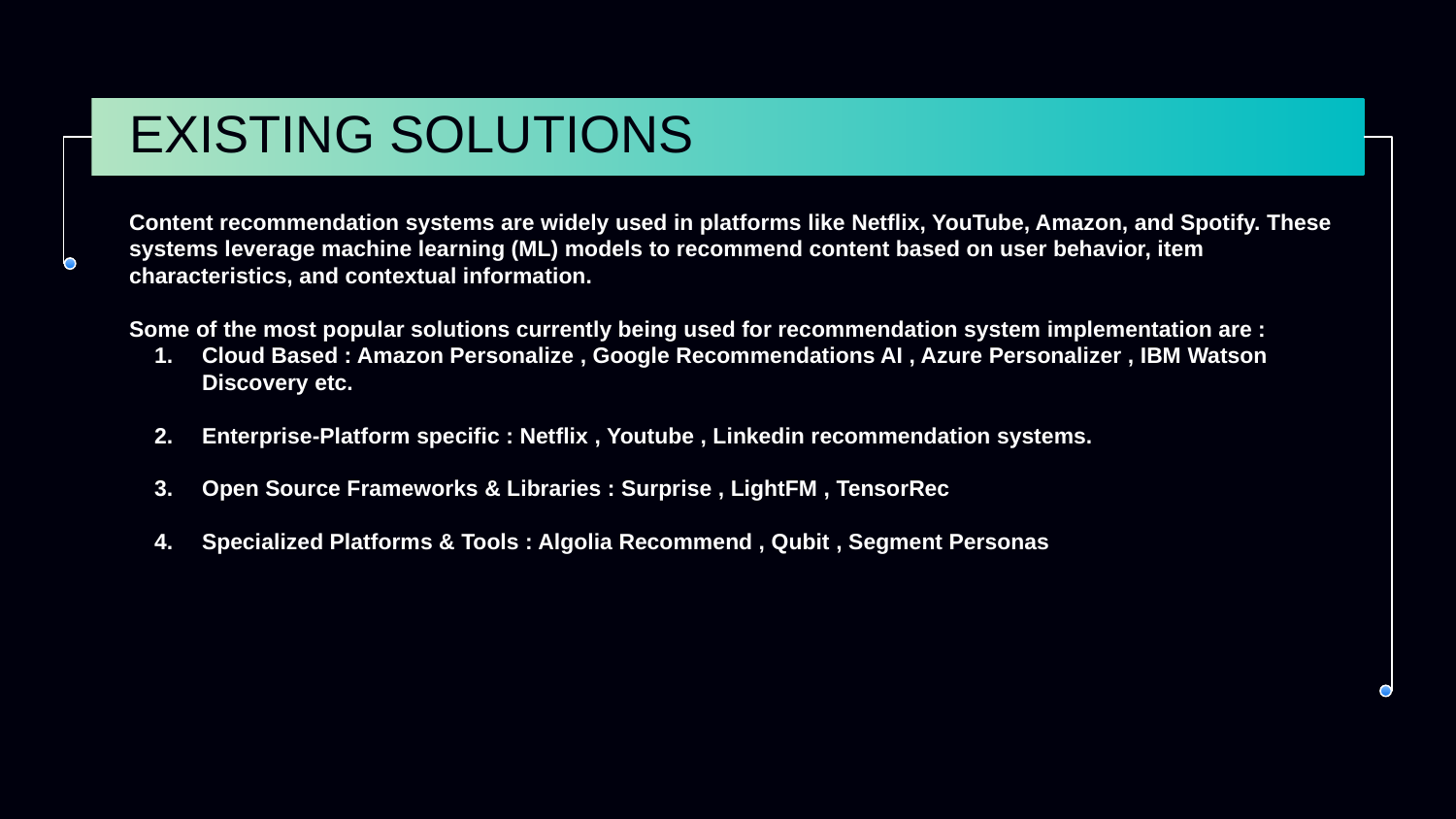

# EXISTING SOLUTIONS

Content recommendation systems are widely used in platforms like Netflix, YouTube, Amazon, and Spotify. These systems leverage machine learning (ML) models to recommend content based on user behavior, item characteristics, and contextual information.

Some of the most popular solutions currently being used for recommendation system implementation are :
Cloud Based : Amazon Personalize , Google Recommendations AI , Azure Personalizer , IBM Watson Discovery etc.
Enterprise-Platform specific : Netflix , Youtube , Linkedin recommendation systems.
Open Source Frameworks & Libraries : Surprise , LightFM , TensorRec
Specialized Platforms & Tools : Algolia Recommend , Qubit , Segment Personas